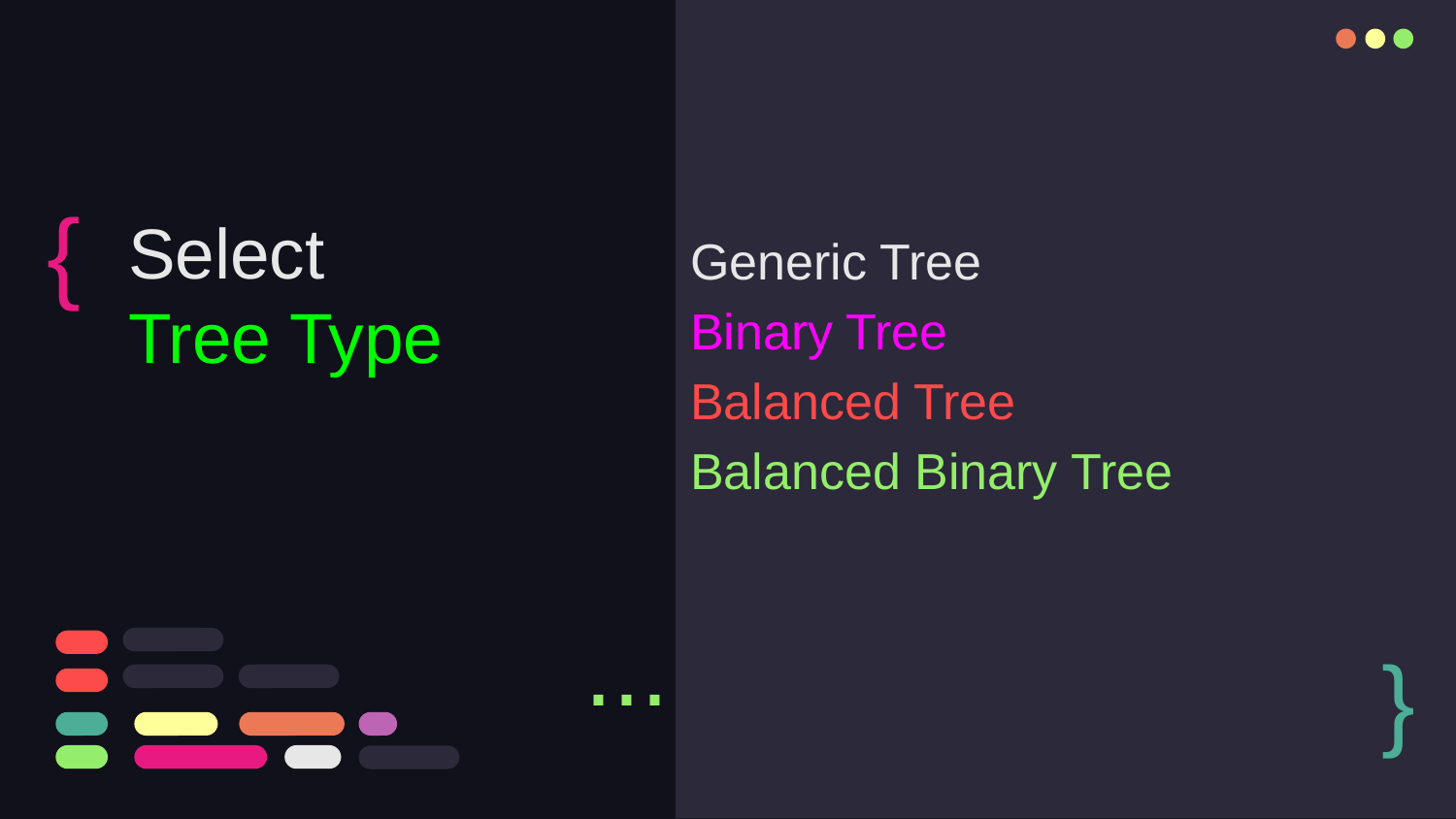

{
Generic Tree
Binary Tree
Balanced Tree
Balanced Binary Tree

# Select
Tree Type

}
...